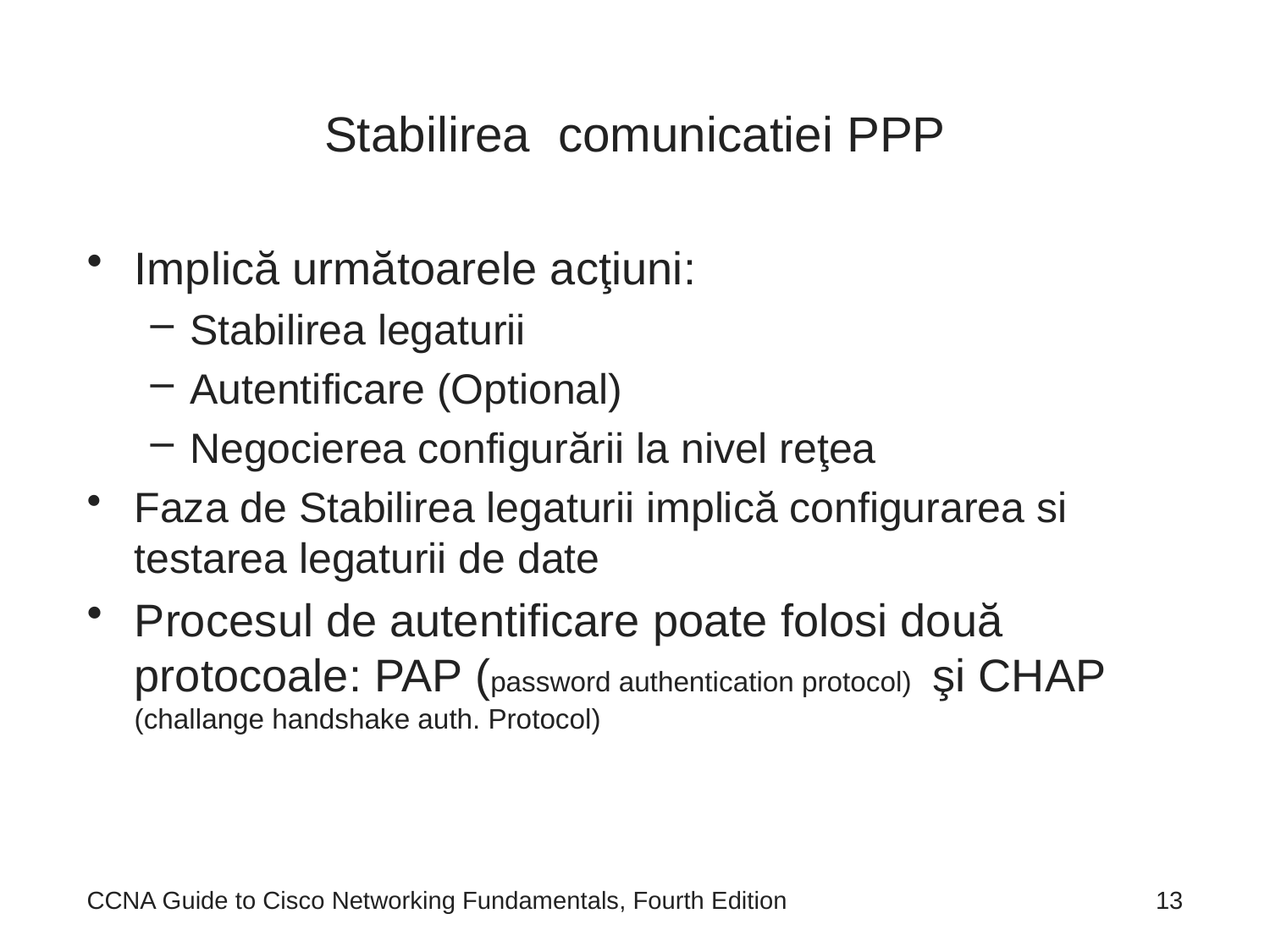

# Stabilirea  comunicatiei PPP
Implică următoarele acţiuni:
Stabilirea legaturii
Autentificare (Optional)
Negocierea configurării la nivel reţea
Faza de Stabilirea legaturii implică configurarea si testarea legaturii de date
Procesul de autentificare poate folosi două protocoale: PAP (password authentication protocol)  şi CHAP (challange handshake auth. Protocol)
CCNA Guide to Cisco Networking Fundamentals, Fourth Edition
13